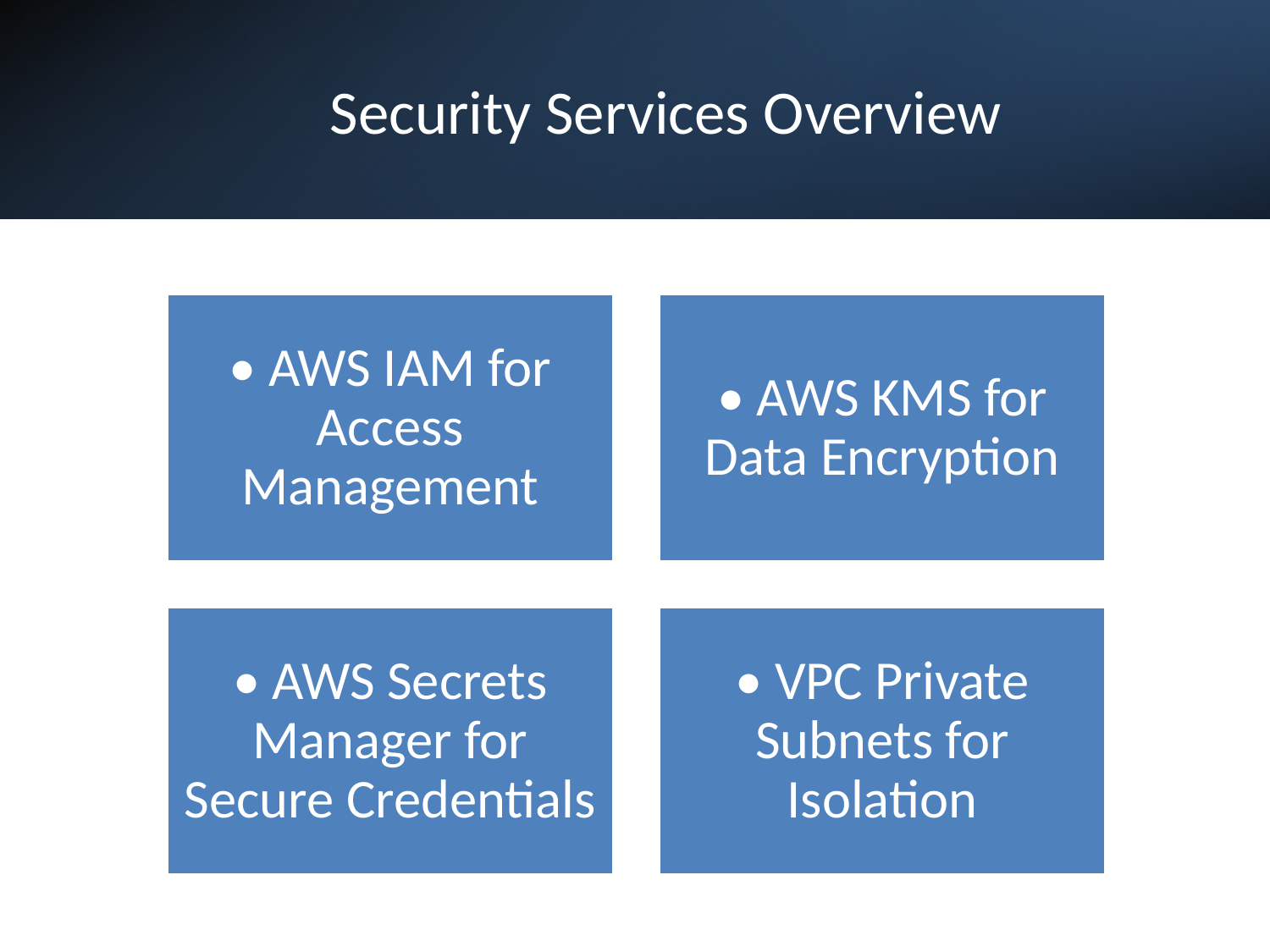

# Security Services Overview
• AWS IAM for Access Management
• AWS KMS for Data Encryption
• AWS Secrets Manager for Secure Credentials
• VPC Private Subnets for Isolation